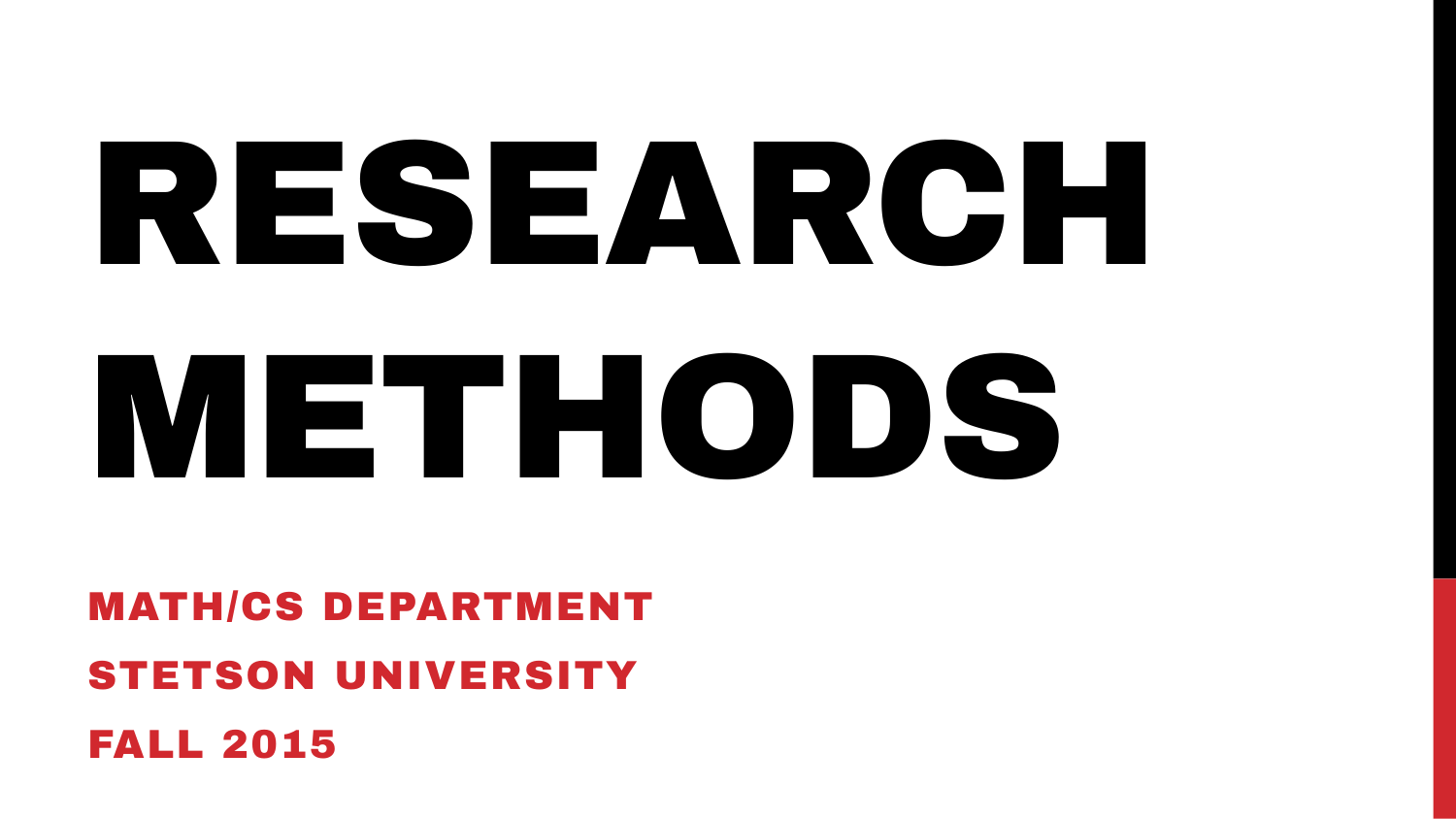

# Research Methods
Math/CS Department
Stetson University
Fall 2015